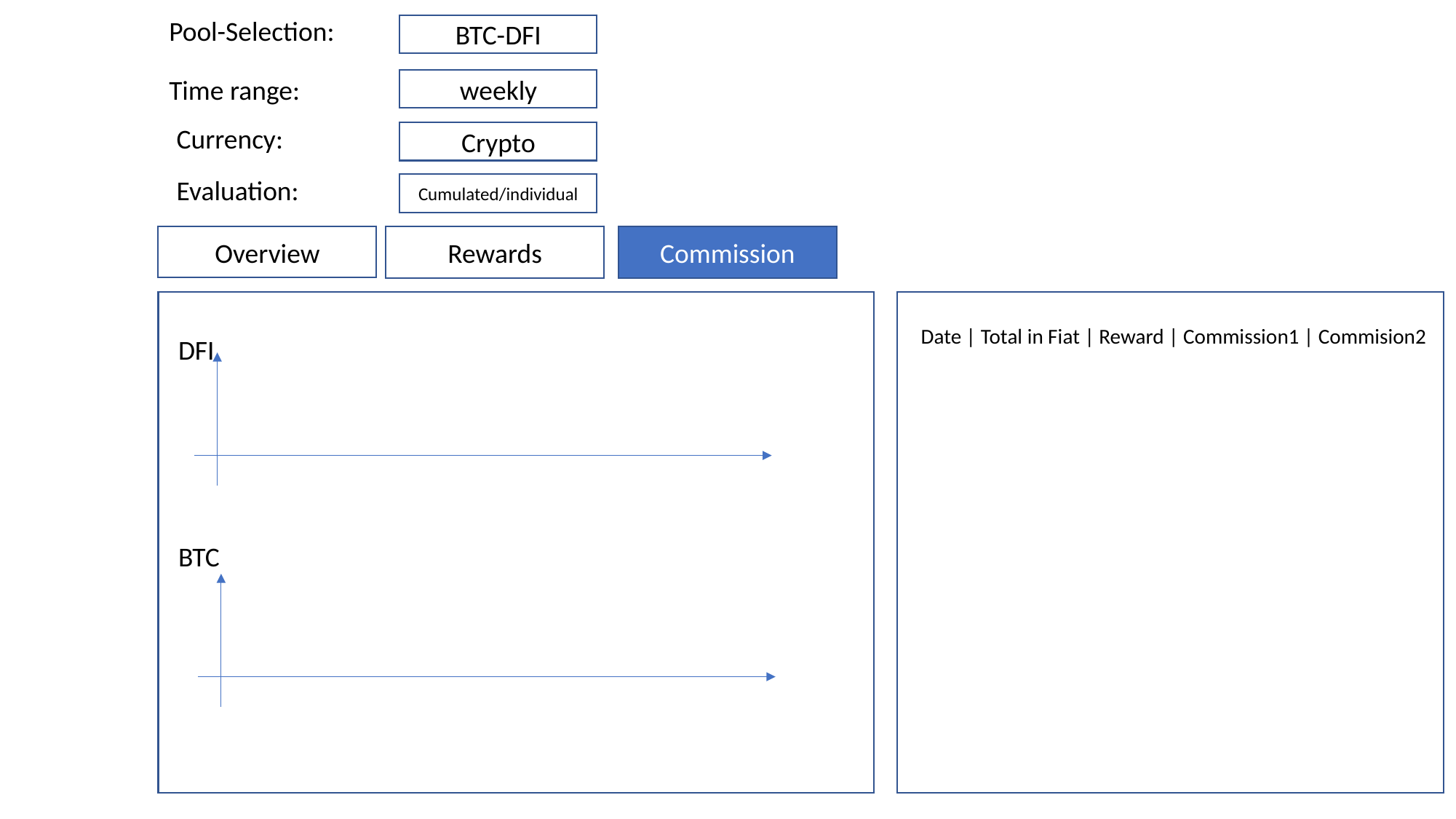

Pool-Selection:
BTC-DFI
Time range:
weekly
Currency:
Crypto
Evaluation:
Cumulated/individual
Overview
Rewards
Commission

Date | Total in Fiat | Reward | Commission1 | Commision2
DFI
BTC